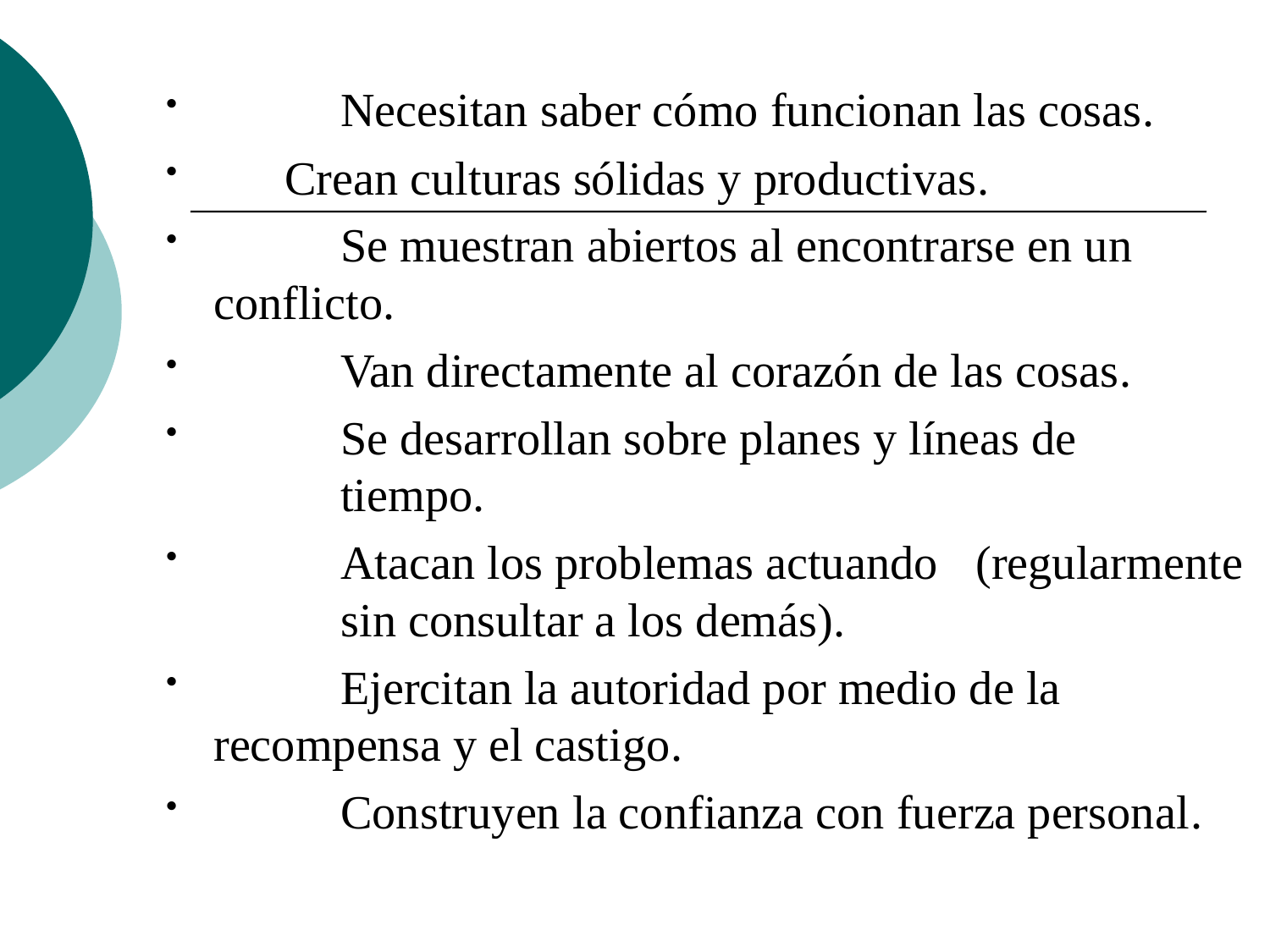

Necesitan saber cómo funcionan las cosas.

      Crean culturas sólidas y productivas.

 	Se muestran abiertos al encontrarse en un
    	conflicto.

 	Van directamente al corazón de las cosas.

 	Se desarrollan sobre planes y líneas de
		tiempo.

 	Atacan los problemas actuando 	(regularmente    	sin consultar a los demás).

 	Ejercitan la autoridad por medio de la 	recompensa y el castigo.

 	Construyen la confianza con fuerza personal.